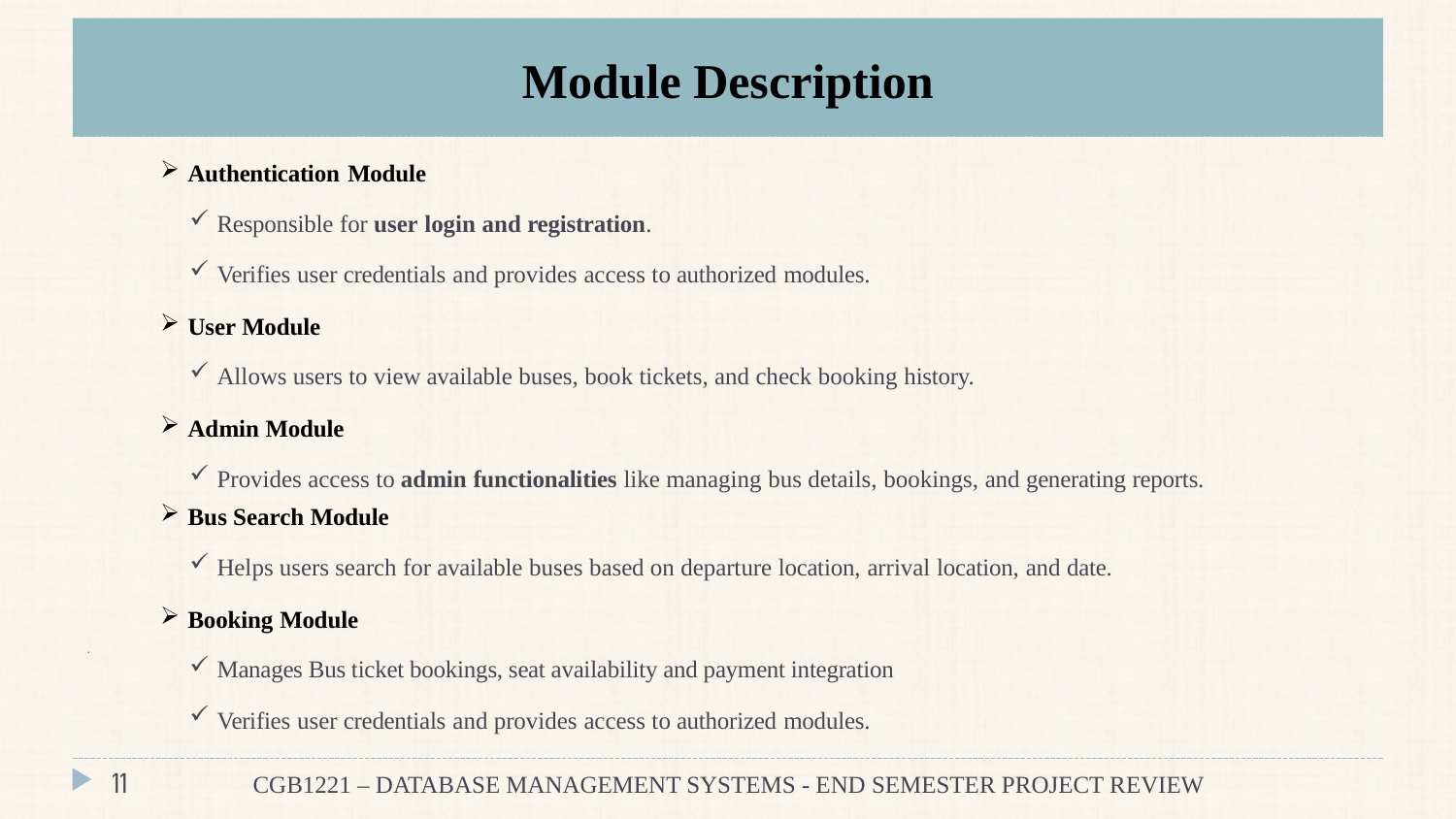

# Module Description
Authentication Module
Responsible for user login and registration.
Verifies user credentials and provides access to authorized modules.
User Module
Allows users to view available buses, book tickets, and check booking history.
Admin Module
Provides access to admin functionalities like managing bus details, bookings, and generating reports.
Bus Search Module
Helps users search for available buses based on departure location, arrival location, and date.
Booking Module
Manages Bus ticket bookings, seat availability and payment integration
Verifies user credentials and provides access to authorized modules.

.
11
CGB1221 – DATABASE MANAGEMENT SYSTEMS - END SEMESTER PROJECT REVIEW